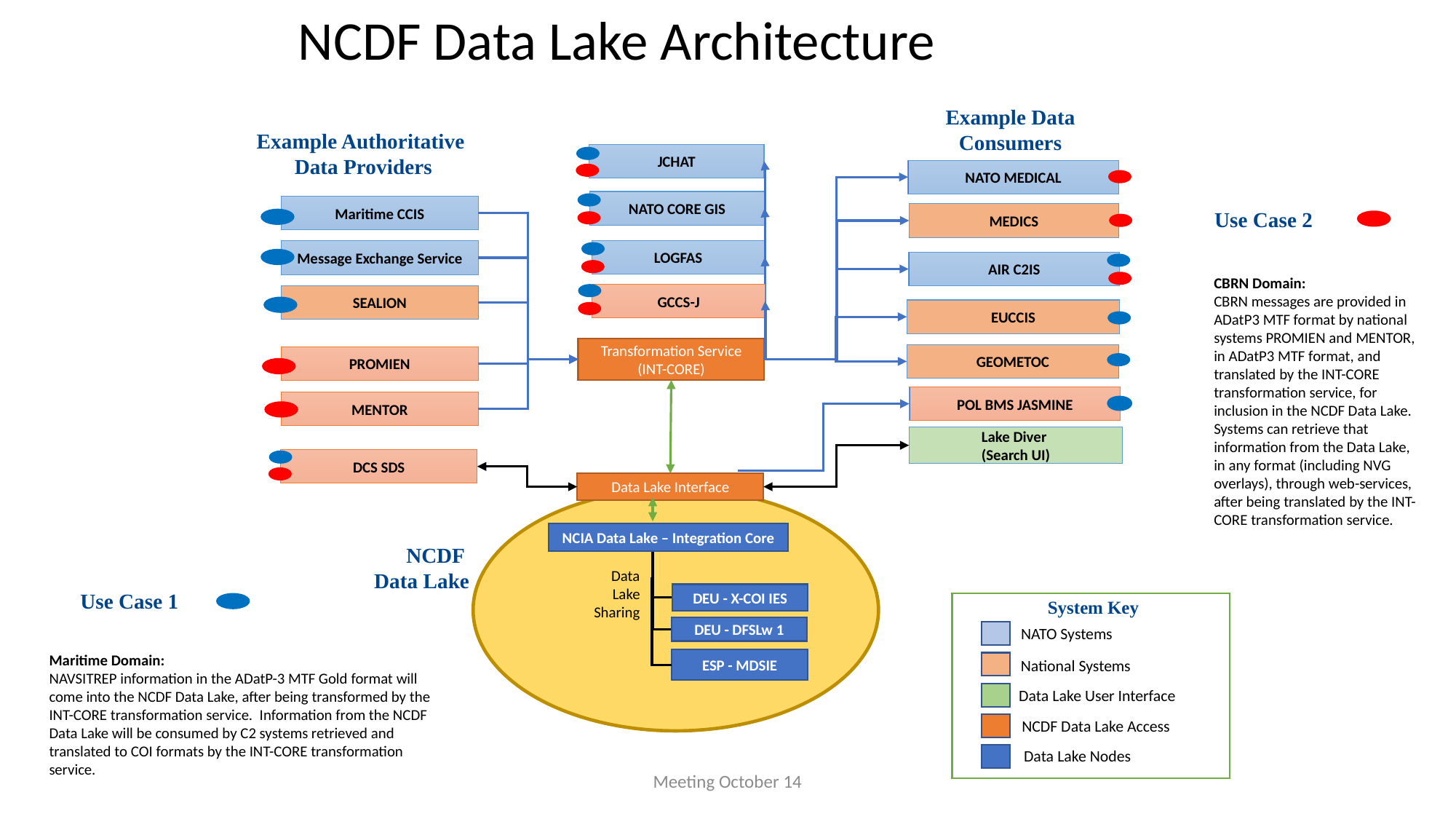

# NCDF Data Lake Architecture
Example Data
Consumers
Example Authoritative
Data Providers
JCHAT

NATO MEDICAL

NATO CORE GIS

Maritime CCIS
Use Case 2
MEDICS

LOGFAS
Message Exchange Service

AIR C2IS

CBRN Domain:
CBRN messages are provided in ADatP3 MTF format by national systems PROMIEN and MENTOR, in ADatP3 MTF format, and translated by the INT-CORE transformation service, for inclusion in the NCDF Data Lake.
Systems can retrieve that information from the Data Lake, in any format (including NVG overlays), through web-services, after being translated by the INT-CORE transformation service.

GCCS-J

SEALION

EUCCIS

Transformation Service (INT-CORE)
GEOMETOC
PROMIEN

POL BMS JASMINE
MENTOR

Lake Diver
(Search UI)
DCS SDS

Data Lake Interface

NCIA Data Lake – Integration Core
NCDF
Data Lake
Data
Lake
Sharing
Use Case 1
DEU - X-COI IES
System Key

DEU - DFSLw 1
NATO Systems

National Systems

Data Lake User Interface

NCDF Data Lake Access

Data Lake Nodes

Maritime Domain:
NAVSITREP information in the ADatP-3 MTF Gold format will come into the NCDF Data Lake, after being transformed by the INT-CORE transformation service.  Information from the NCDF Data Lake will be consumed by C2 systems retrieved and translated to COI formats by the INT-CORE transformation service.
ESP - MDSIE
Meeting October 14